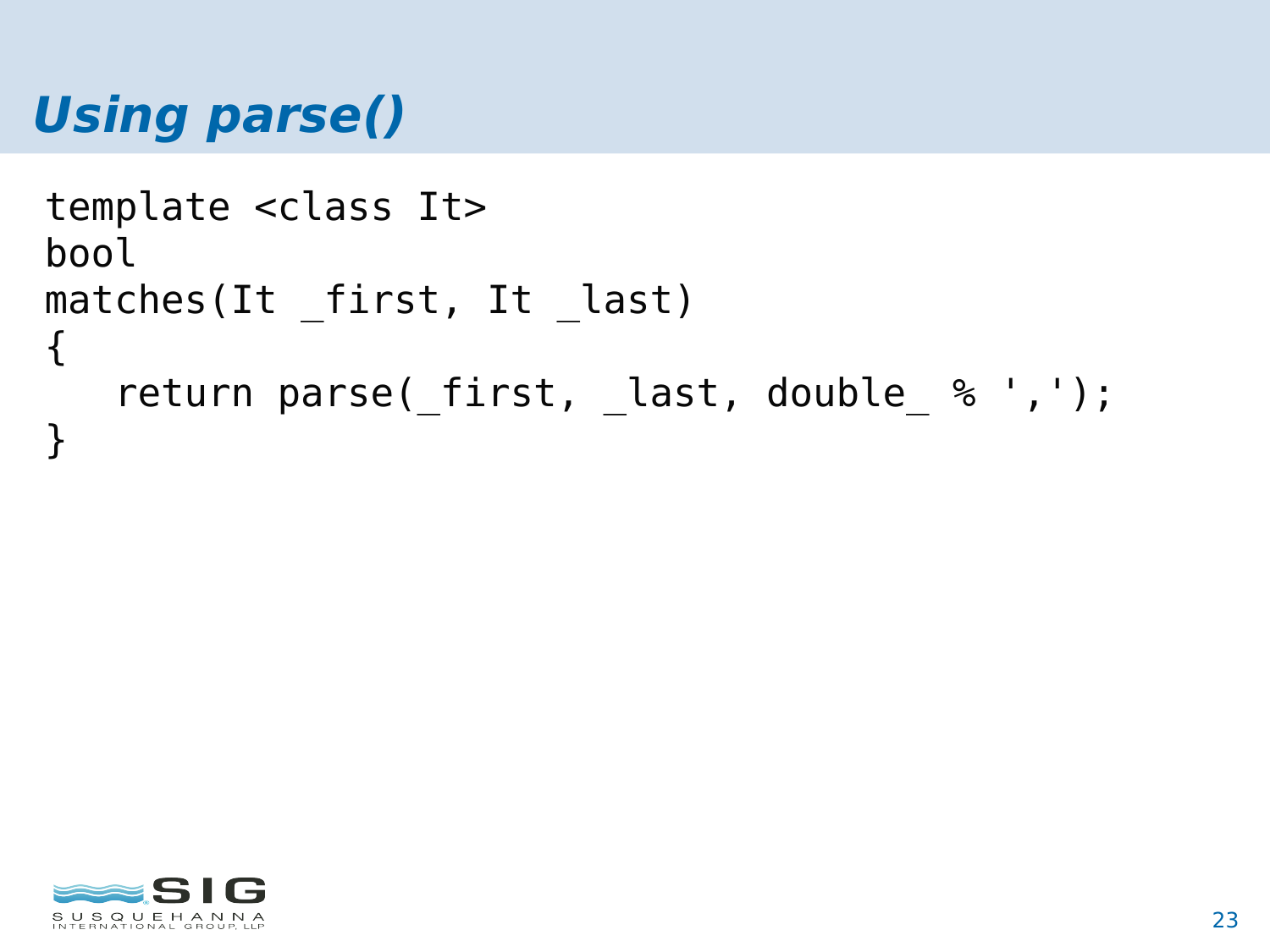

# Using parse()
template <class It>
bool
matches(It _first, It _last)
{
   return parse(_first, _last, double_ % ',');
}
23